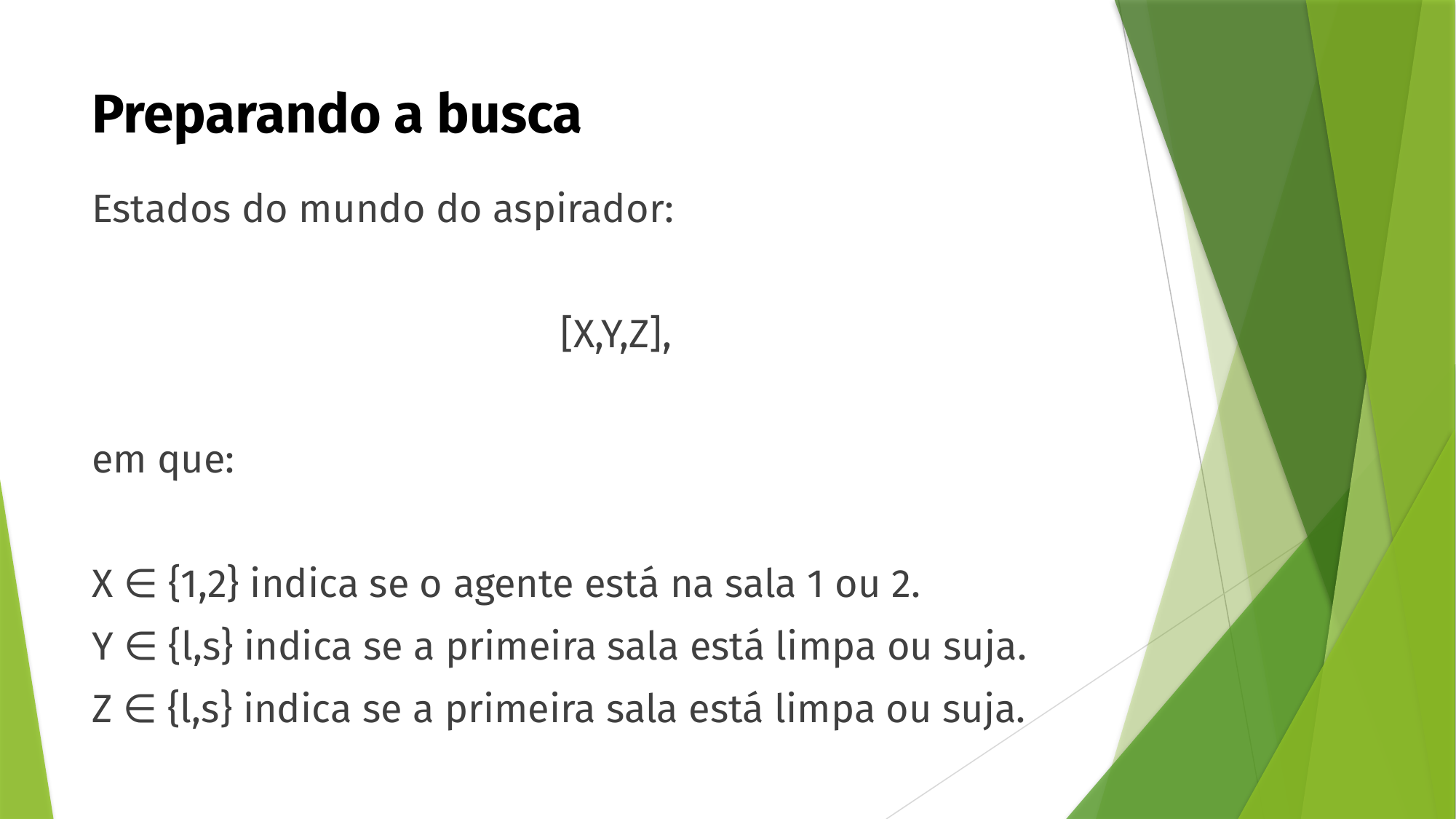

# Preparando a busca
Estados do mundo do aspirador:

[X,Y,Z],

em que:

X ∈ {1,2} indica se o agente está na sala 1 ou 2.
Y ∈ {l,s} indica se a primeira sala está limpa ou suja.
Z ∈ {l,s} indica se a primeira sala está limpa ou suja.